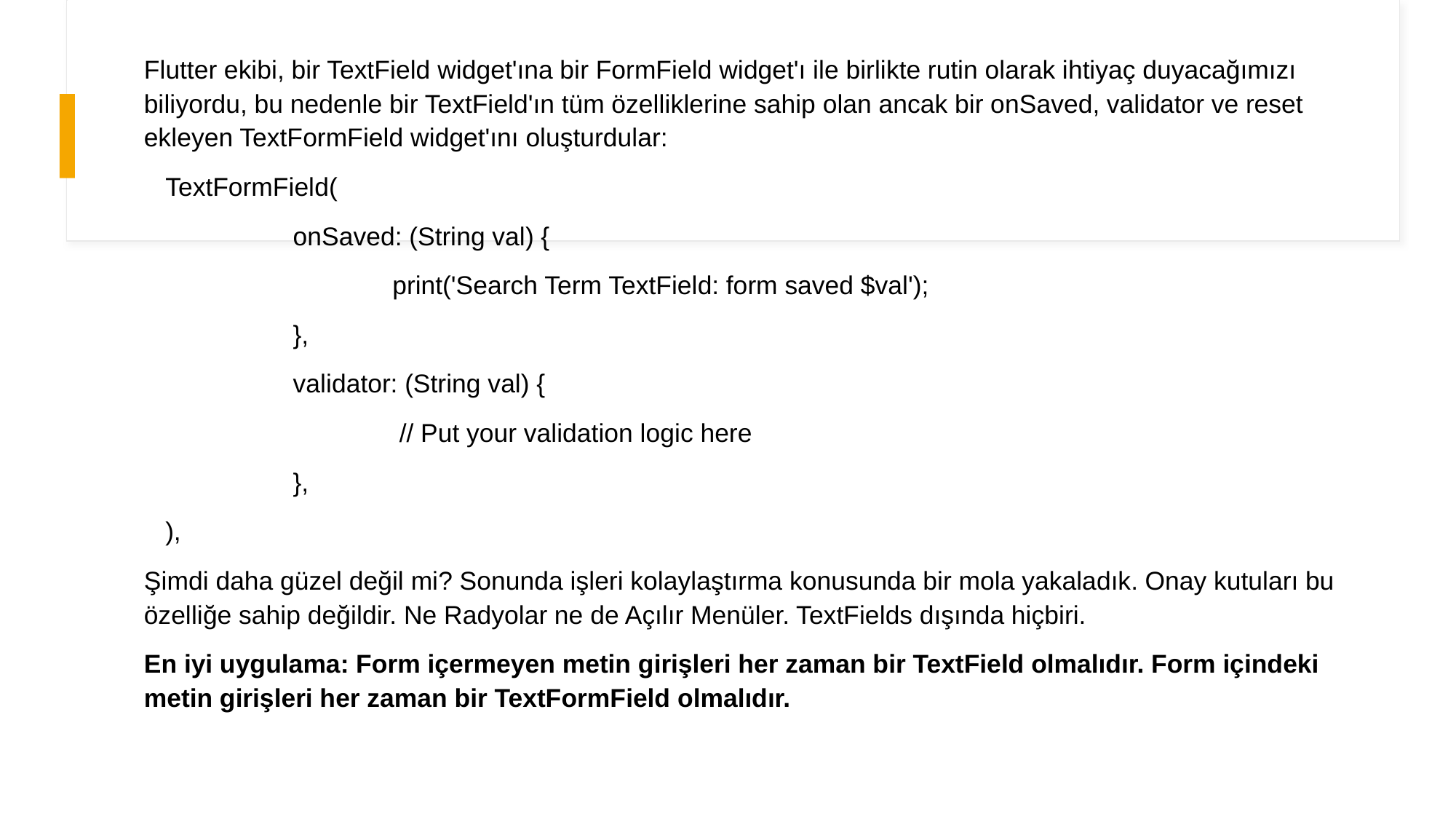

Flutter ekibi, bir TextField widget'ına bir FormField widget'ı ile birlikte rutin olarak ihtiyaç duyacağımızı biliyordu, bu nedenle bir TextField'ın tüm özelliklerine sahip olan ancak bir onSaved, validator ve reset ekleyen TextFormField widget'ını oluşturdular:
   TextFormField(
                     onSaved: (String val) {
                                   print('Search Term TextField: form saved $val');
                     },
                     validator: (String val) {
                                    // Put your validation logic here
                     },
   ),
Şimdi daha güzel değil mi? Sonunda işleri kolaylaştırma konusunda bir mola yakaladık. Onay kutuları bu özelliğe sahip değildir. Ne Radyolar ne de Açılır Menüler. TextFields dışında hiçbiri.
En iyi uygulama: Form içermeyen metin girişleri her zaman bir TextField olmalıdır. Form içindeki metin girişleri her zaman bir TextFormField olmalıdır.